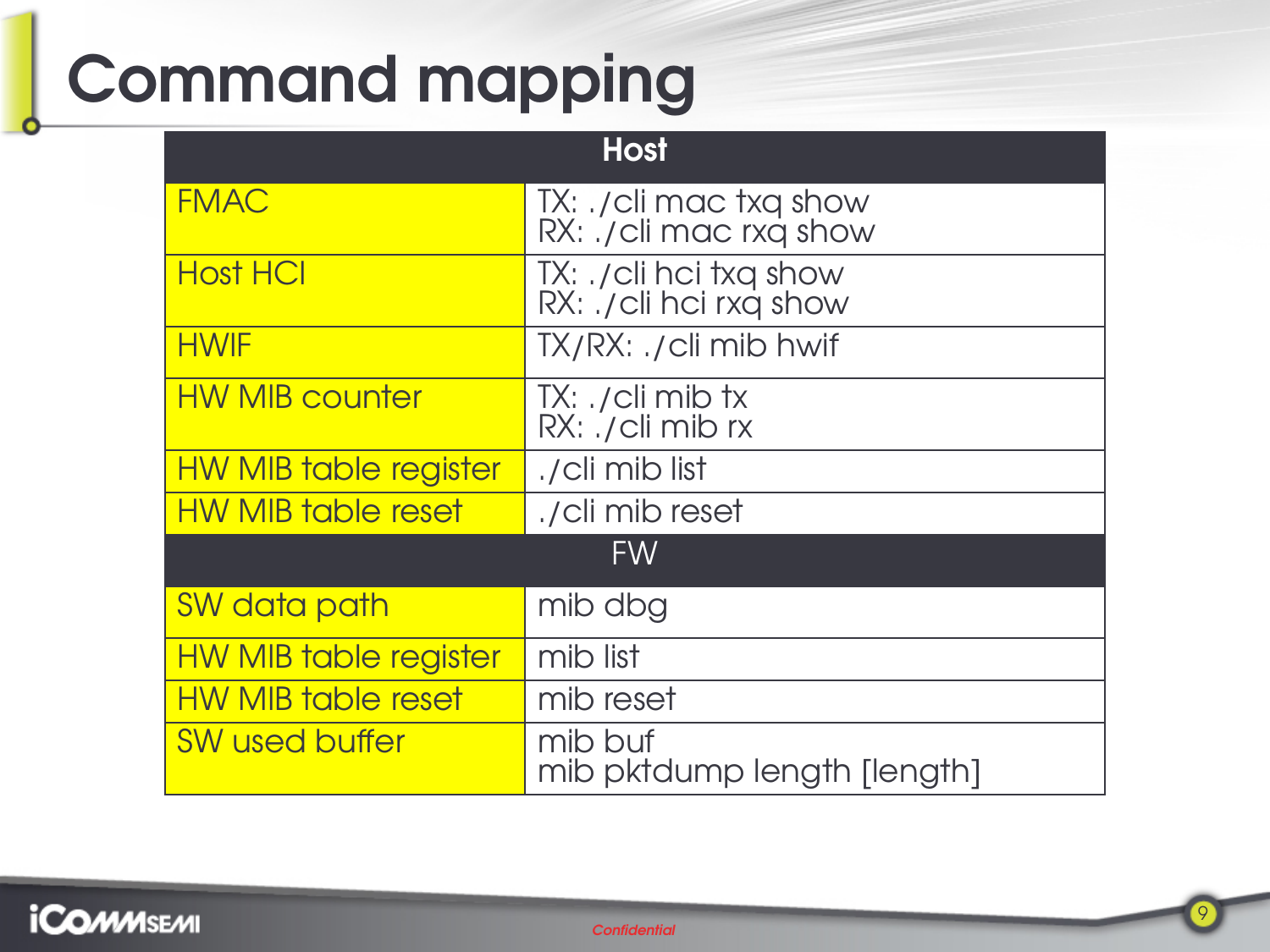

# Command mapping
| Host |  |
| --- | --- |
| FMAC | TX: ./cli mac txq show RX: ./cli mac rxq show |
| Host HCI | TX: ./cli hci txq show RX: ./cli hci rxq show |
| HWIF | TX/RX: ./cli mib hwif |
| HW MIB counter | TX: ./cli mib tx RX: ./cli mib rx |
| HW MIB table register | ./cli mib list |
| HW MIB table reset | ./cli mib reset |
| FW |  |
| SW data path | mib dbg |
| HW MIB table register | mib list |
| HW MIB table reset | mib reset |
| SW used buffer | mib buf mib pktdump length [length] |